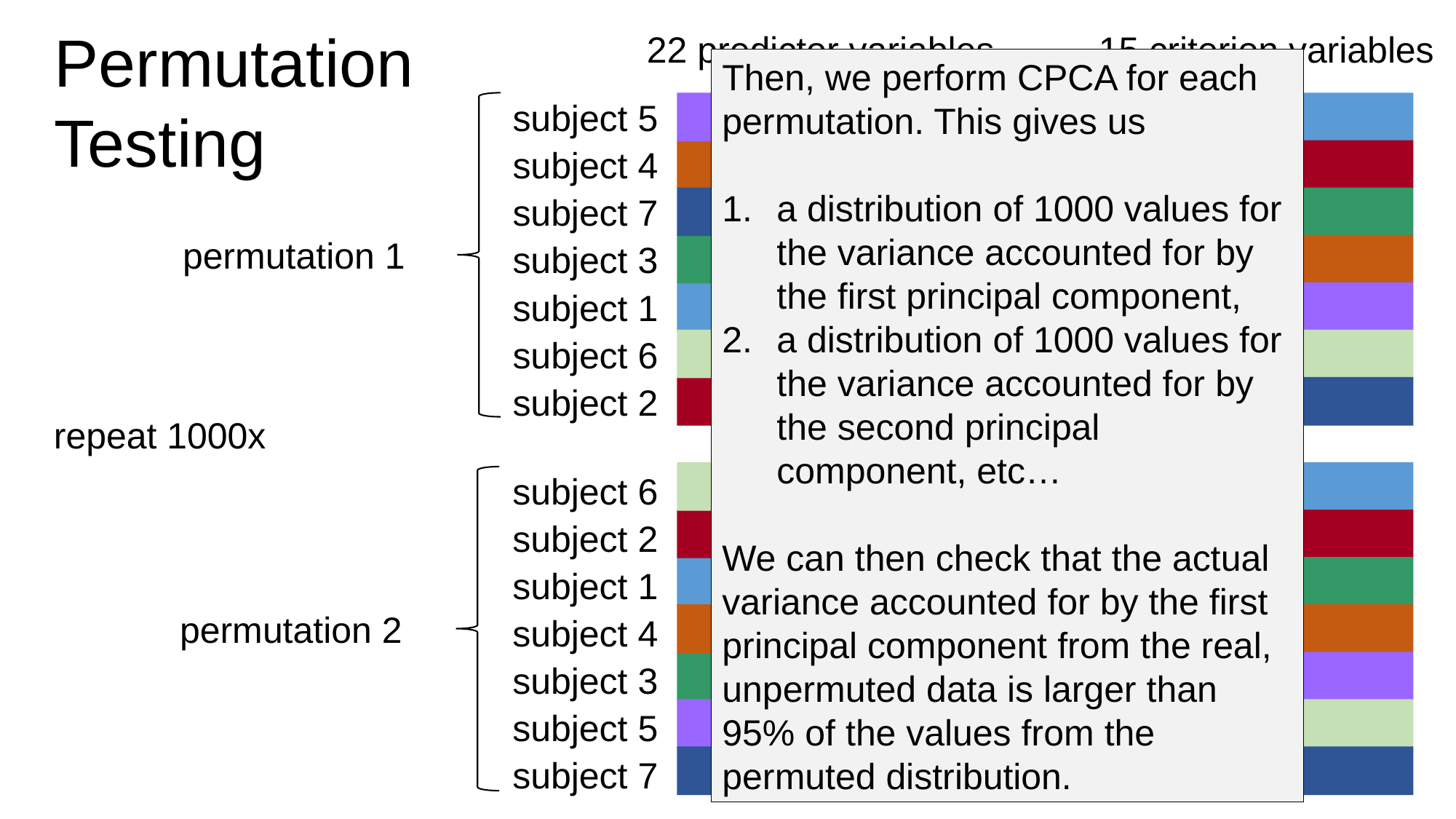

Permutation
Testing
22 predictor variables
15 criterion variables
Then, we perform CPCA for each permutation. This gives us

a distribution of 1000 values for the variance accounted for by the first principal component,
a distribution of 1000 values for the variance accounted for by the second principal component, etc…

We can then check that the actual variance accounted for by the first principal component from the real, unpermuted data is larger than 95% of the values from the permuted distribution.
subject 5
subject 4
subject 7
subject 3
subject 1
subject 6
subject 2

permutation 1
repeat 1000x

subject 6
subject 2
subject 1
subject 4
subject 3
subject 5
subject 7

permutation 2